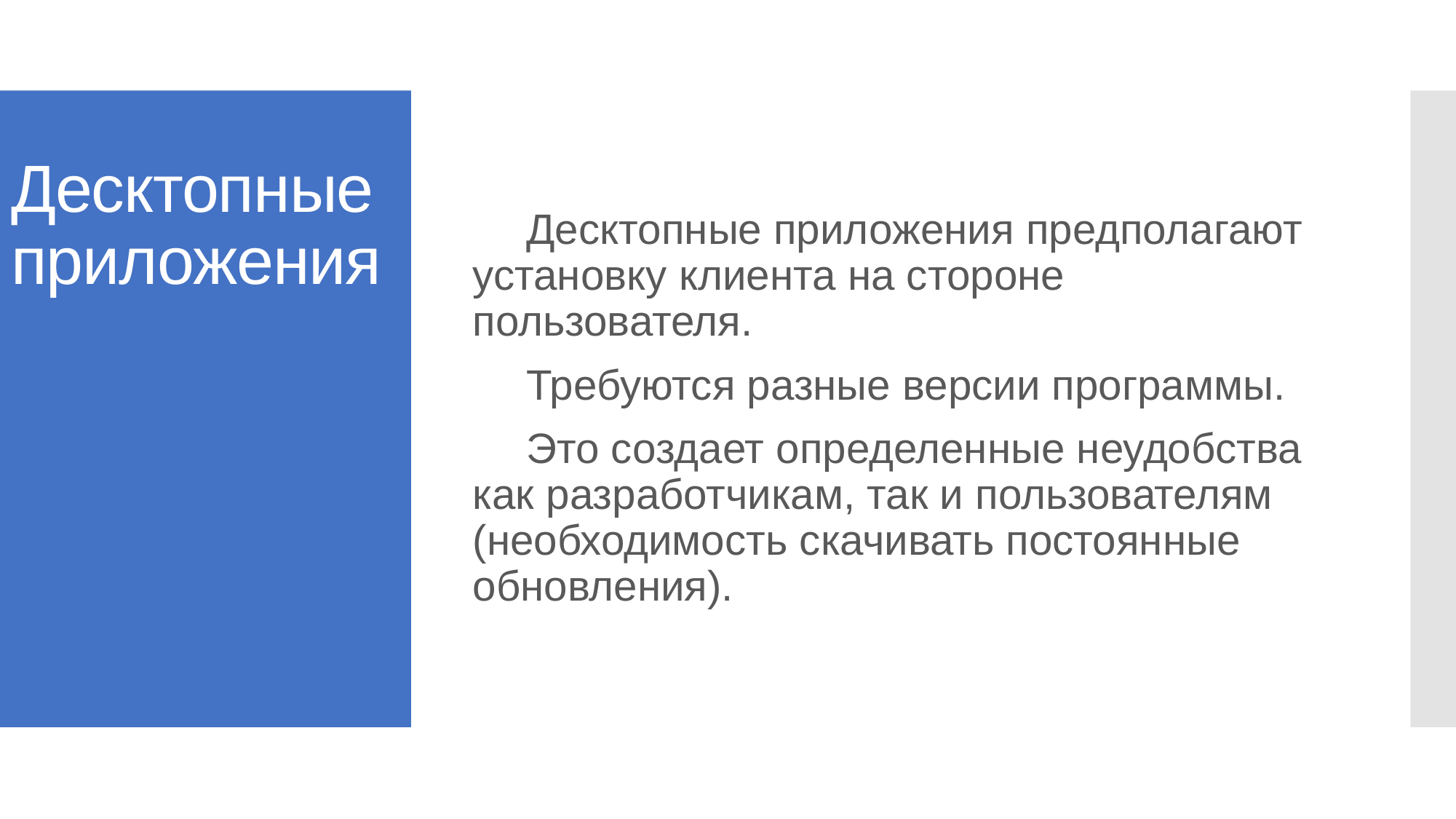

Десктопные приложения предполагают установку клиента на стороне пользователя.
Требуются разные версии программы.
Это создает определенные неудобства как разработчикам, так и пользователям (необходимость скачивать постоянные обновления).
# Десктопные приложения